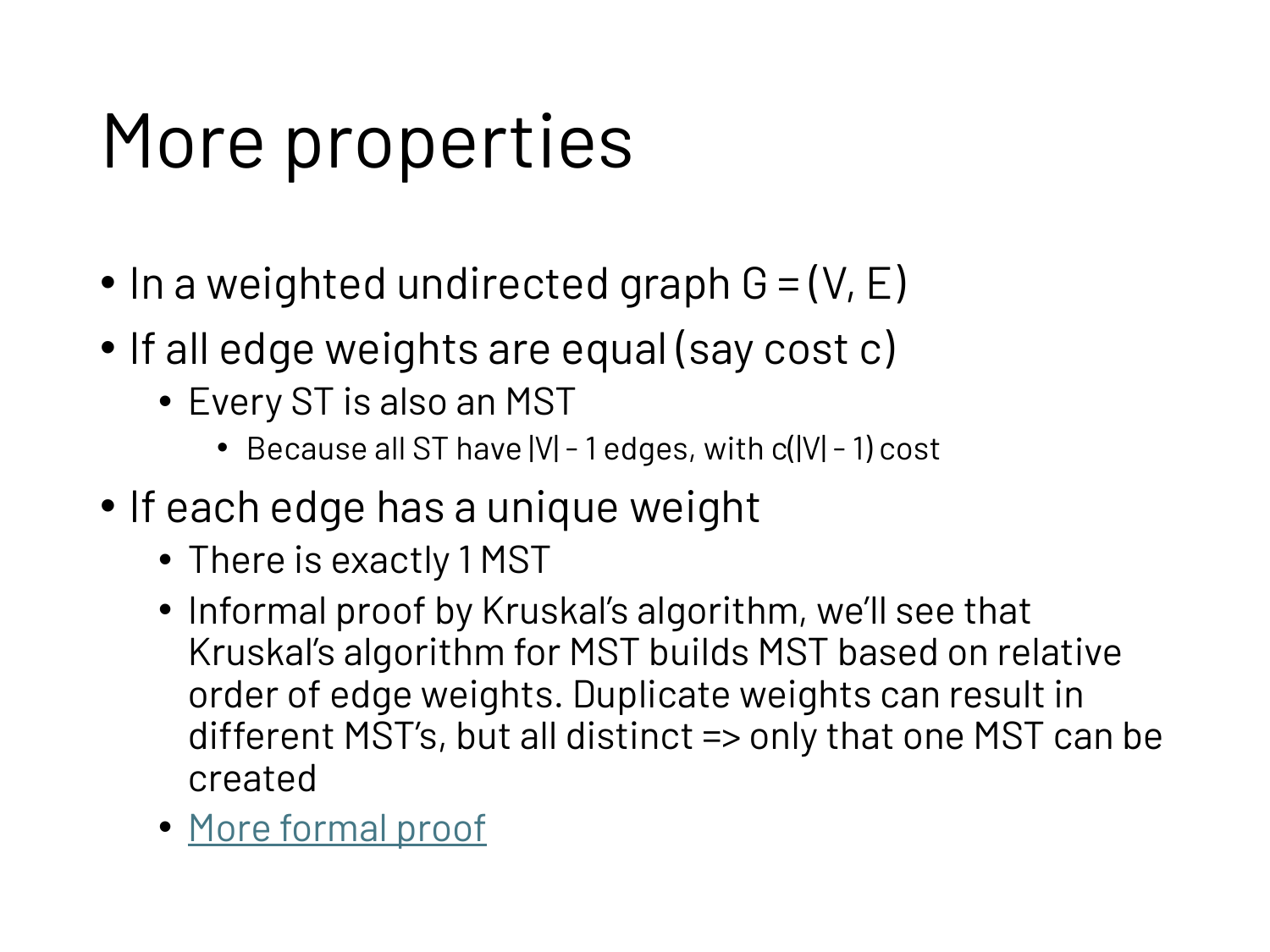

# More properties
In a weighted undirected graph G = (V, E)
If all edge weights are equal (say cost c)
Every ST is also an MST
Because all ST have |V| - 1 edges, with c(|V| - 1) cost
If each edge has a unique weight
There is exactly 1 MST
Informal proof by Kruskal’s algorithm, we’ll see that Kruskal’s algorithm for MST builds MST based on relative order of edge weights. Duplicate weights can result in different MST’s, but all distinct => only that one MST can be created
More formal proof